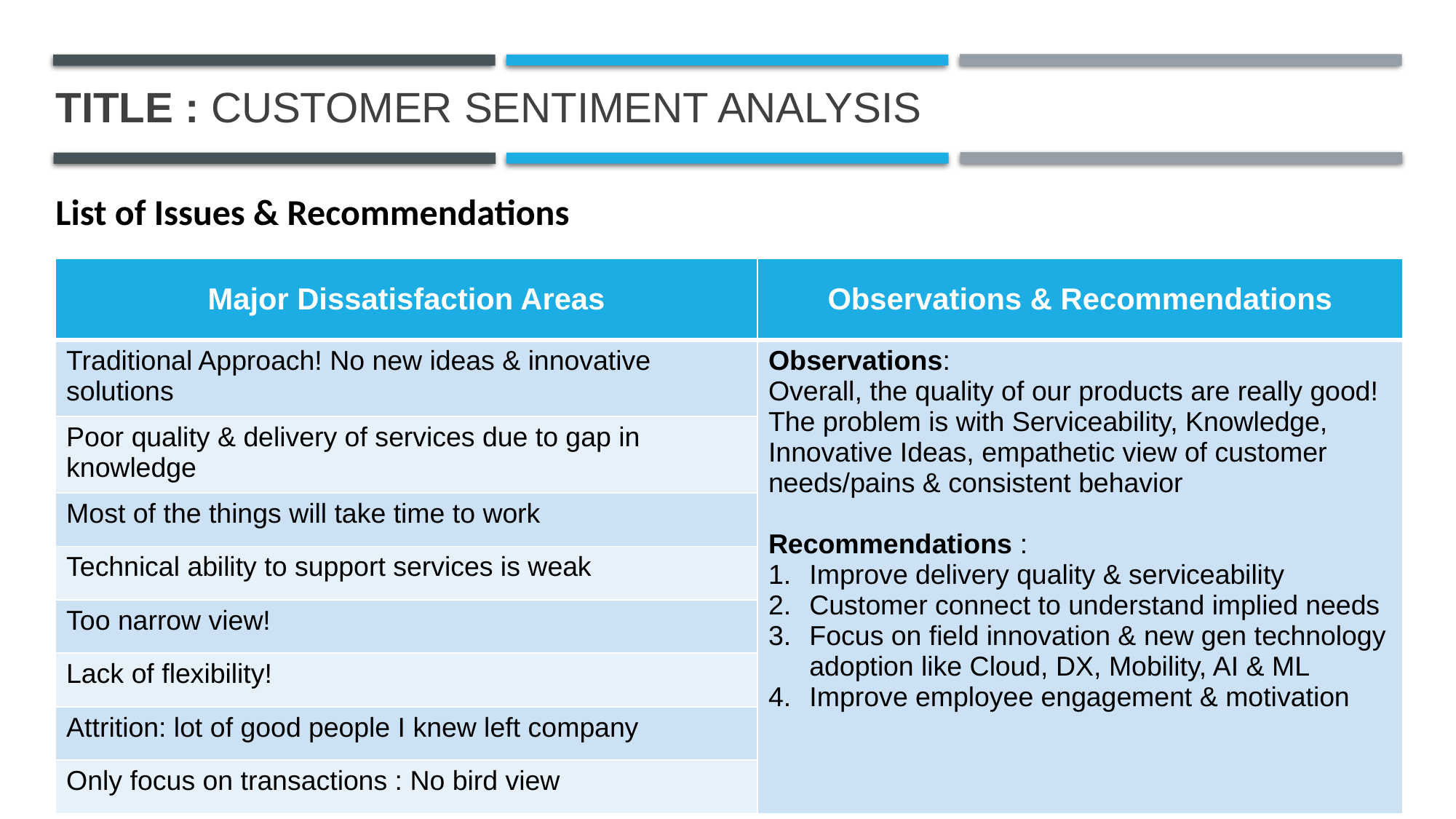

Title : Customer Sentiment Analysis
List of Issues & Recommendations
| Major Dissatisfaction Areas | Observations & Recommendations |
| --- | --- |
| Traditional Approach! No new ideas & innovative solutions | Observations: Overall, the quality of our products are really good! The problem is with Serviceability, Knowledge, Innovative Ideas, empathetic view of customer needs/pains & consistent behavior Recommendations : Improve delivery quality & serviceability Customer connect to understand implied needs Focus on field innovation & new gen technology adoption like Cloud, DX, Mobility, AI & ML Improve employee engagement & motivation |
| Poor quality & delivery of services due to gap in knowledge |  |
| Most of the things will take time to work |  |
| Technical ability to support services is weak |  |
| Too narrow view! |  |
| Lack of flexibility! |  |
| Attrition: lot of good people I knew left company |  |
| Only focus on transactions : No bird view |  |